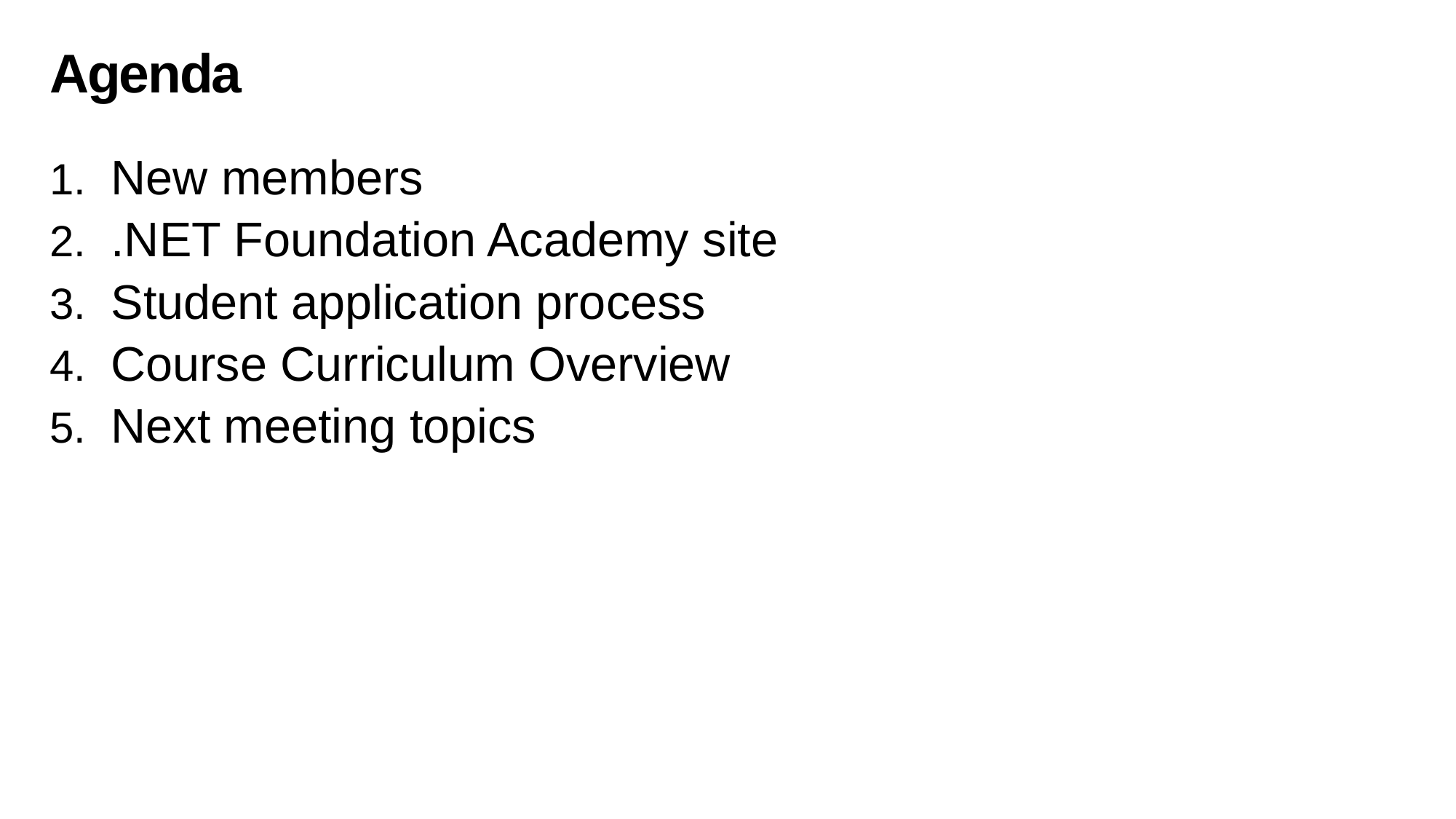

# Agenda
New members
.NET Foundation Academy site
Student application process
Course Curriculum Overview
Next meeting topics